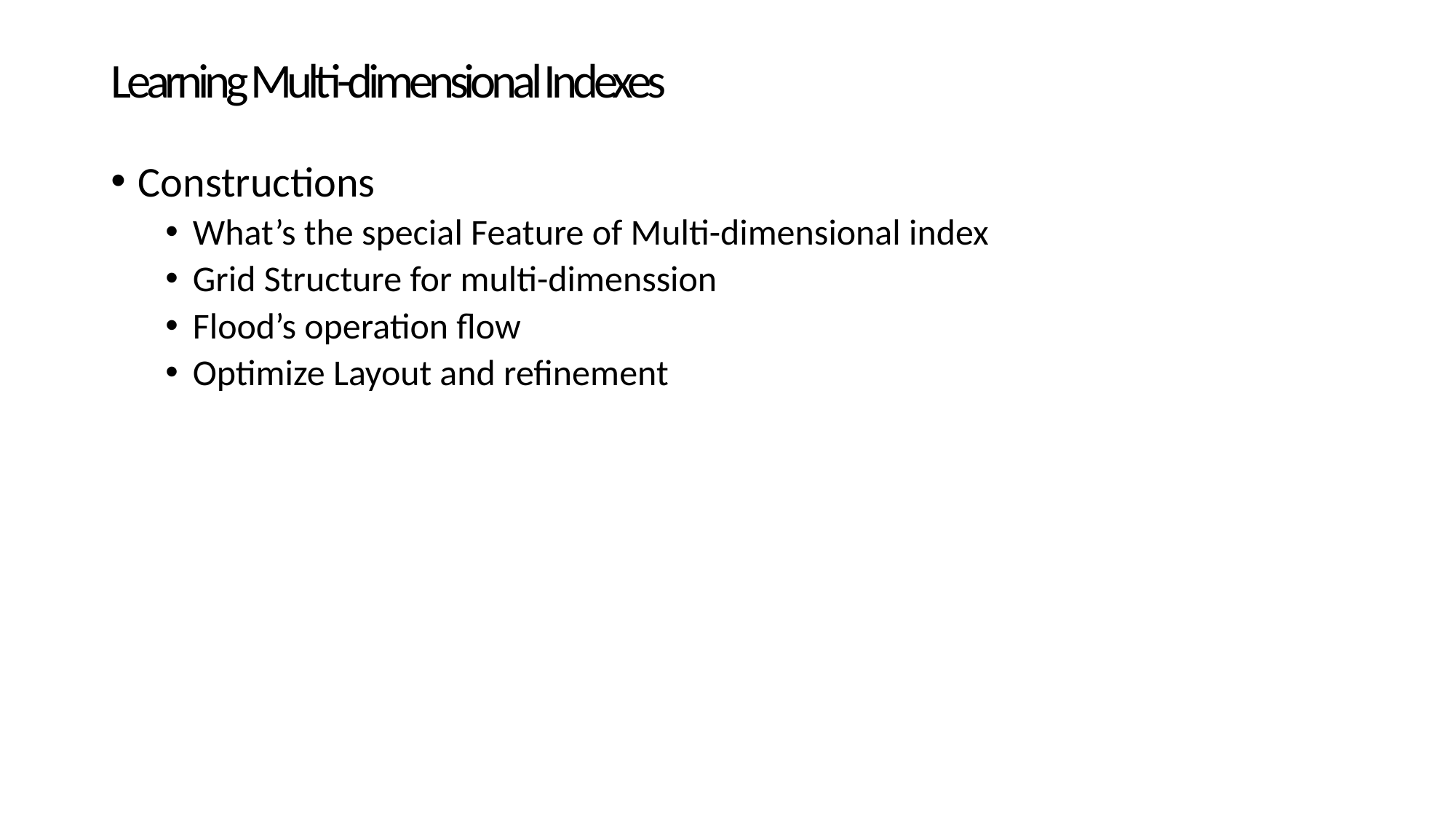

# Learning Multi-dimensional Indexes
Constructions
What’s the special Feature of Multi-dimensional index
Grid Structure for multi-dimenssion
Flood’s operation flow
Optimize Layout and refinement